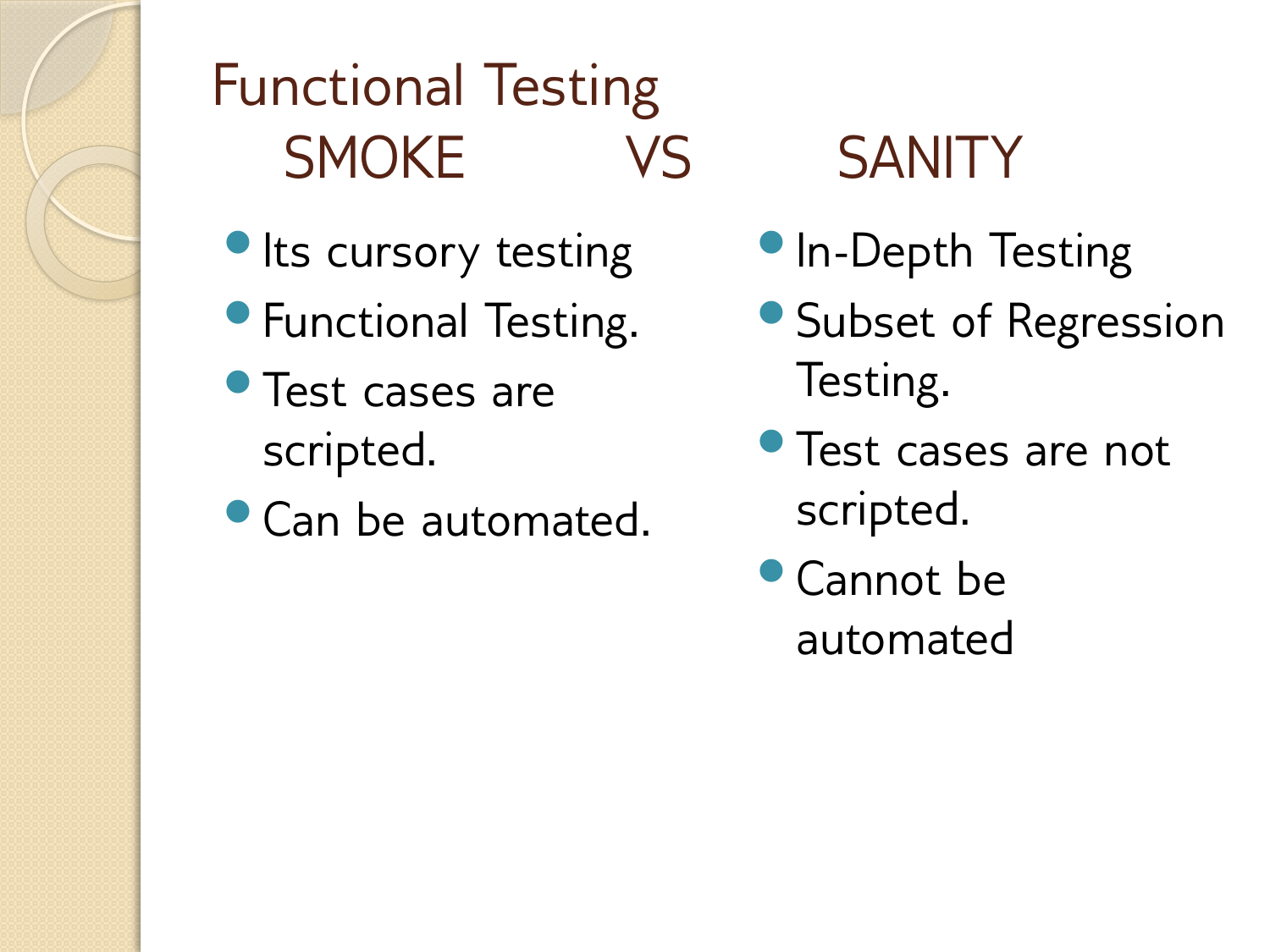

# Functional Testing SMOKE	      VS        SANITY
Its cursory testing
Functional Testing.
Test cases are scripted.
Can be automated.
In-Depth Testing
Subset of Regression Testing.
Test cases are not scripted.
Cannot be automated